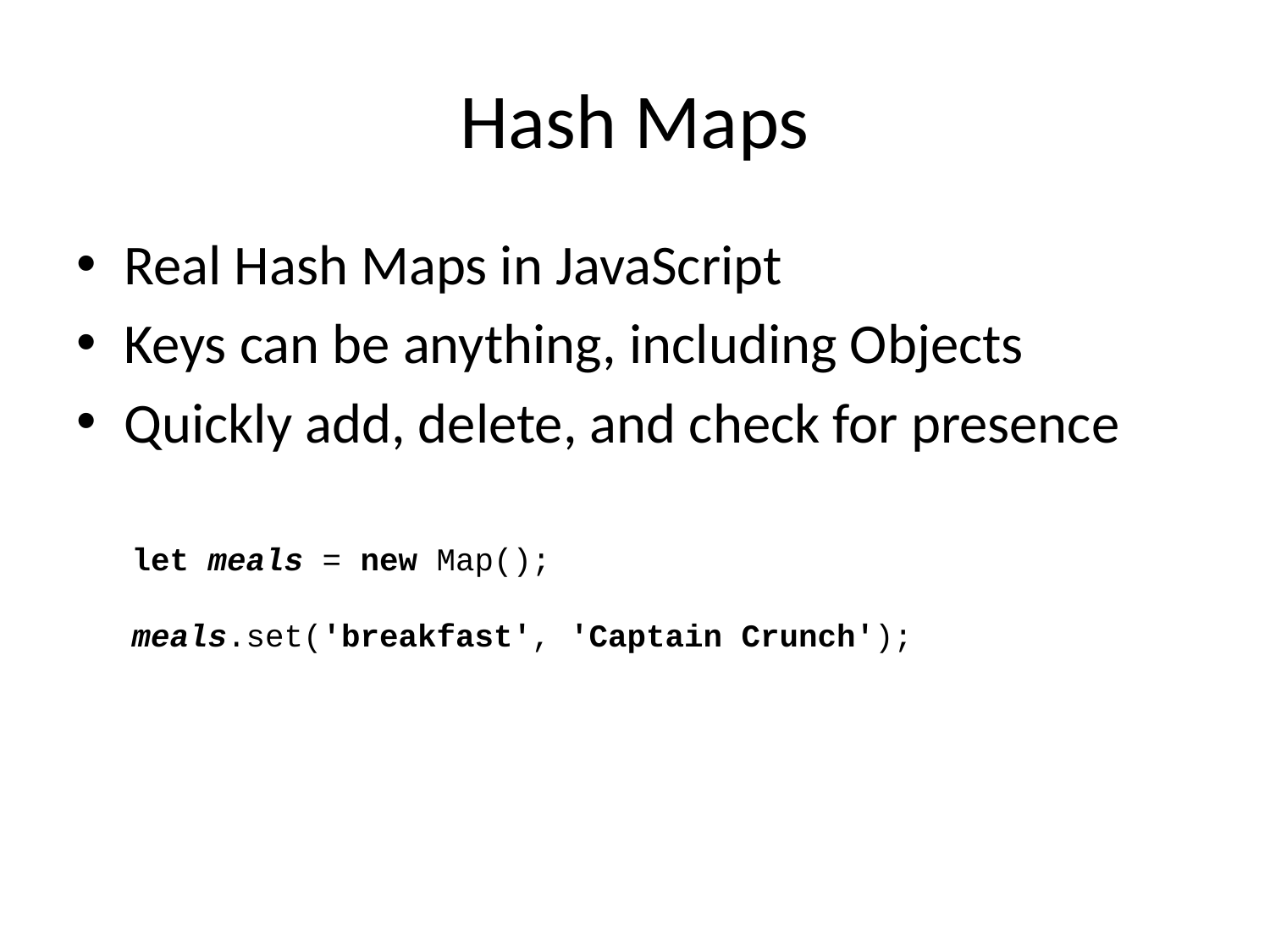

# Hash Maps
Real Hash Maps in JavaScript
Keys can be anything, including Objects
Quickly add, delete, and check for presence

let meals = new Map();
meals.set('breakfast', 'Captain Crunch');